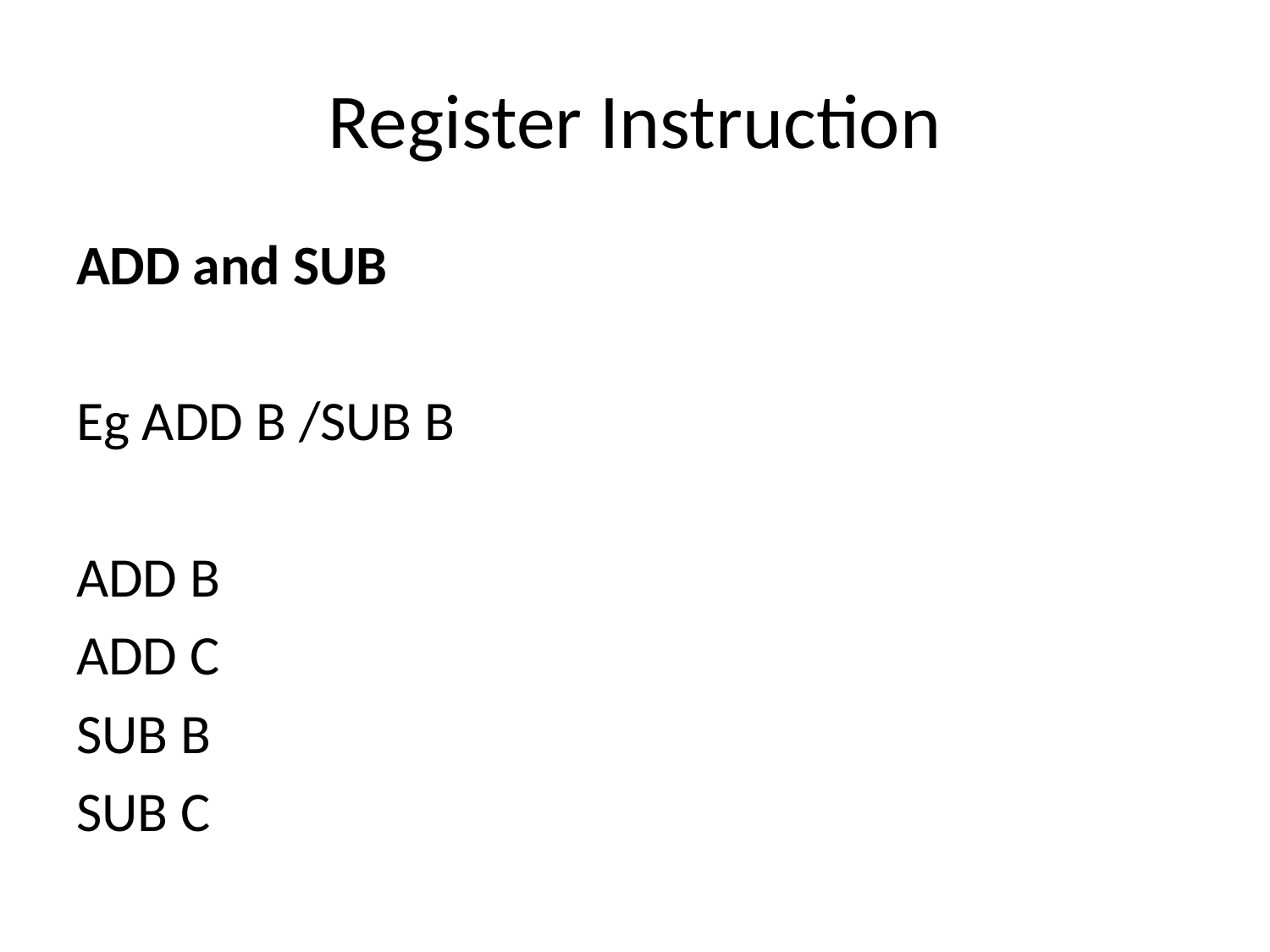

# Register Instruction
ADD and SUB

Eg ADD B /SUB B

ADD B
ADD C
SUB B
SUB C